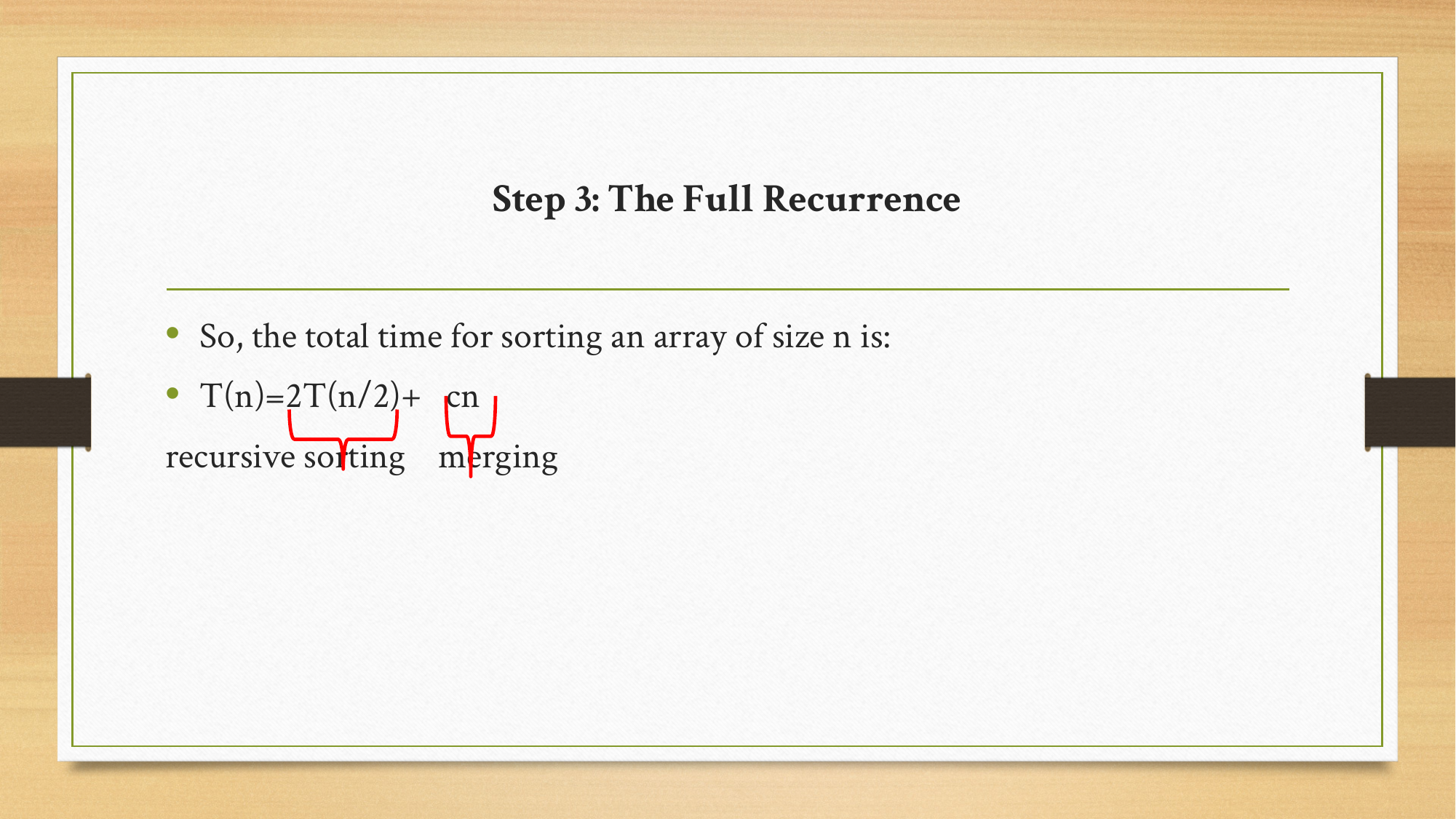

# Step 3: The Full Recurrence
So, the total time for sorting an array of size n is:
T(n)=2T(n/2)+   cn
recursive sorting    merging